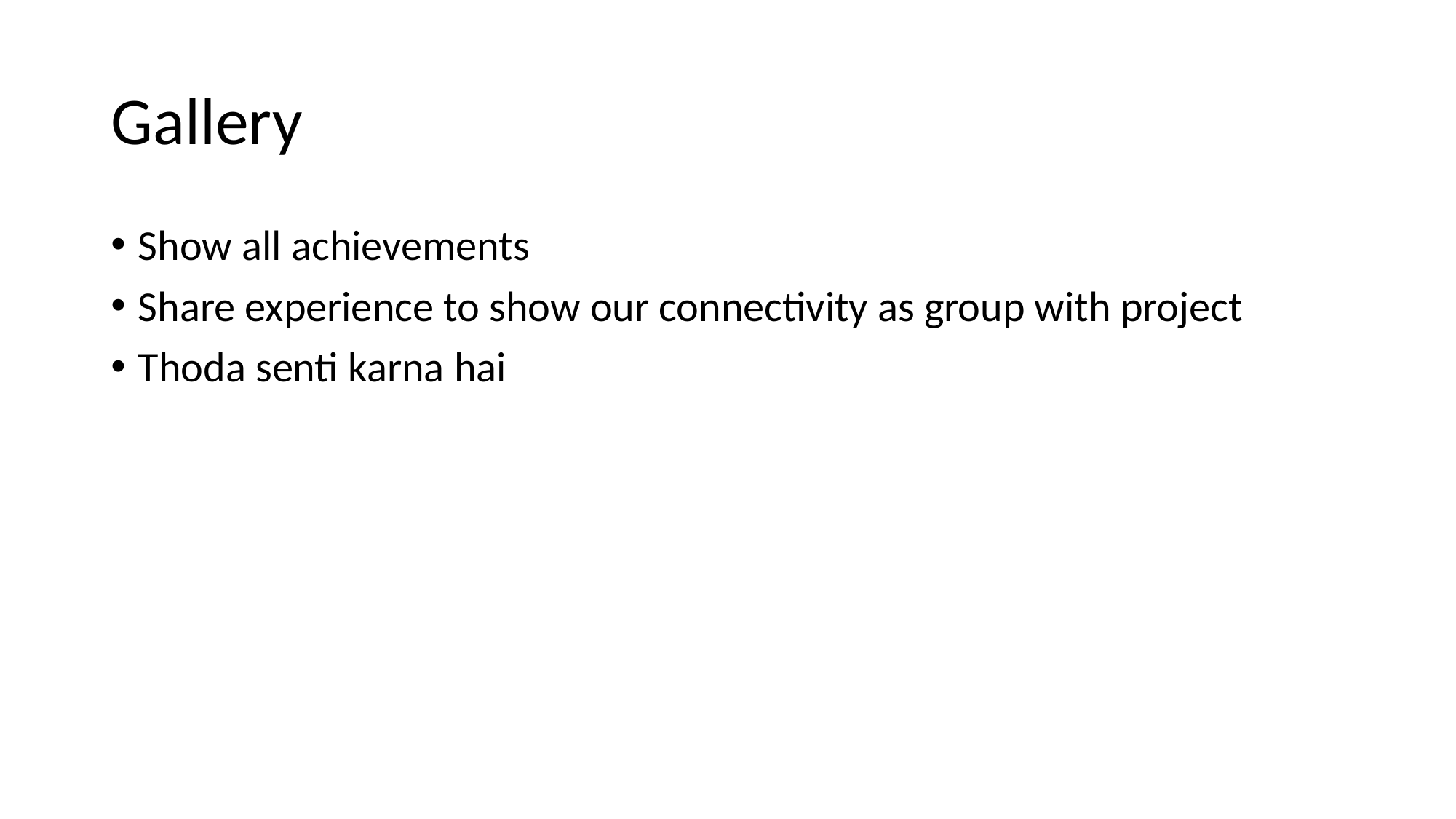

# Gallery
Show all achievements
Share experience to show our connectivity as group with project
Thoda senti karna hai